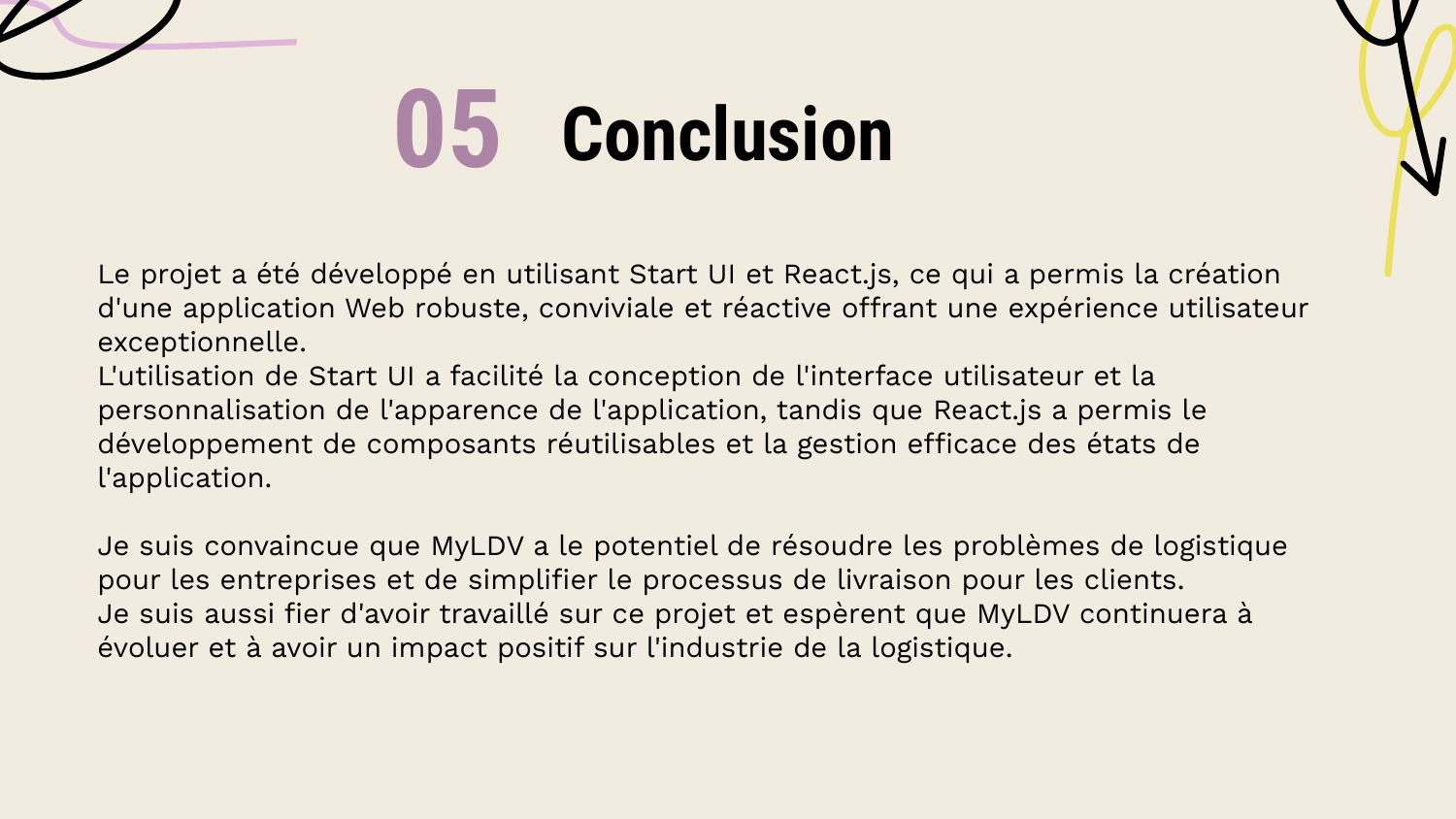

05
# Conclusion

Le projet a été développé en utilisant Start UI et React.js, ce qui a permis la création d'une application Web robuste, conviviale et réactive offrant une expérience utilisateur exceptionnelle.
L'utilisation de Start UI a facilité la conception de l'interface utilisateur et la personnalisation de l'apparence de l'application, tandis que React.js a permis le développement de composants réutilisables et la gestion efficace des états de l'application.

Je suis convaincue que MyLDV a le potentiel de résoudre les problèmes de logistique pour les entreprises et de simplifier le processus de livraison pour les clients.
Je suis aussi fier d'avoir travaillé sur ce projet et espèrent que MyLDV continuera à évoluer et à avoir un impact positif sur l'industrie de la logistique.